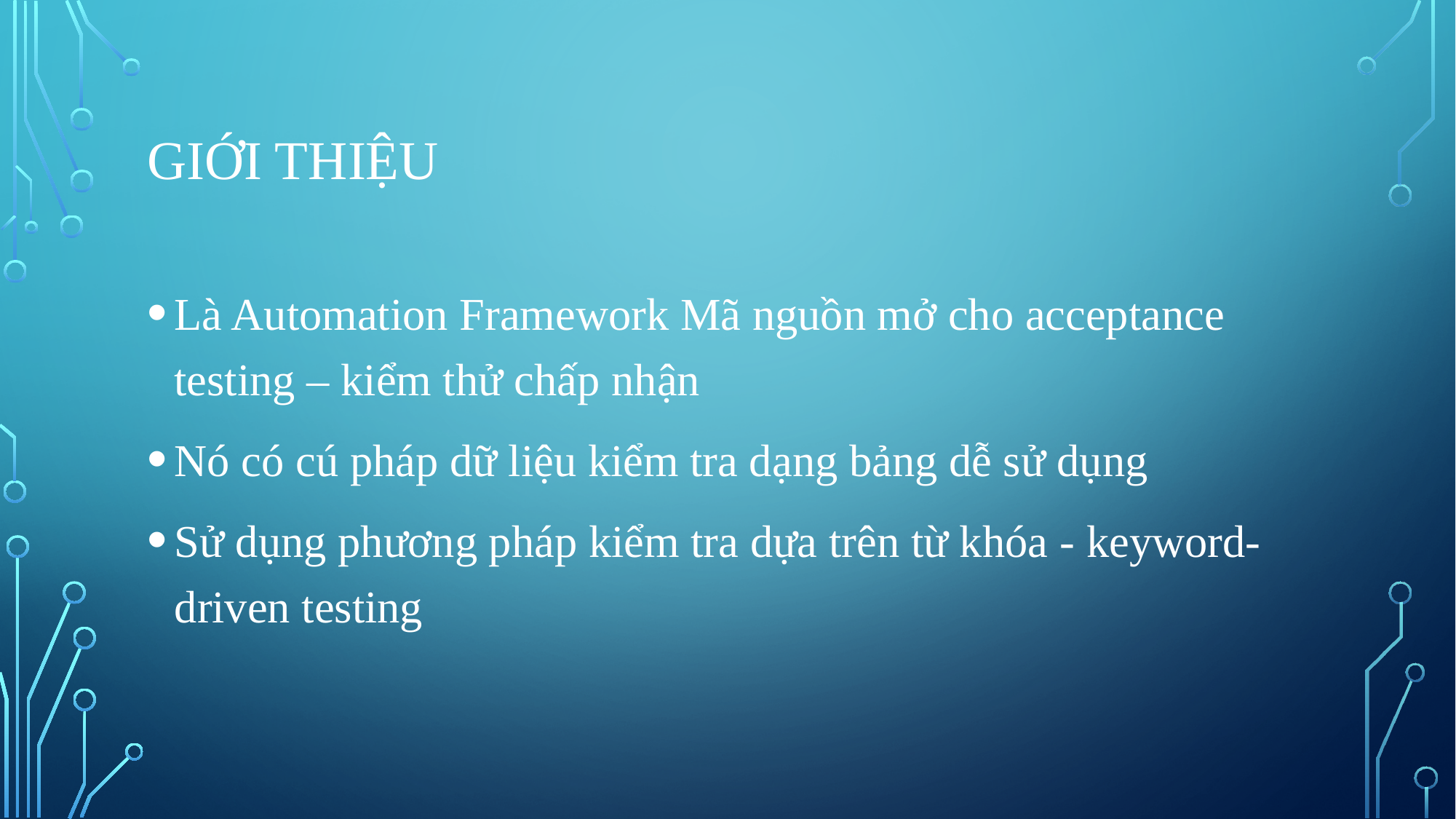

# Giới thiệu
Là Automation Framework Mã nguồn mở cho acceptance testing – kiểm thử chấp nhận
Nó có cú pháp dữ liệu kiểm tra dạng bảng dễ sử dụng
Sử dụng phương pháp kiểm tra dựa trên từ khóa - keyword-driven testing